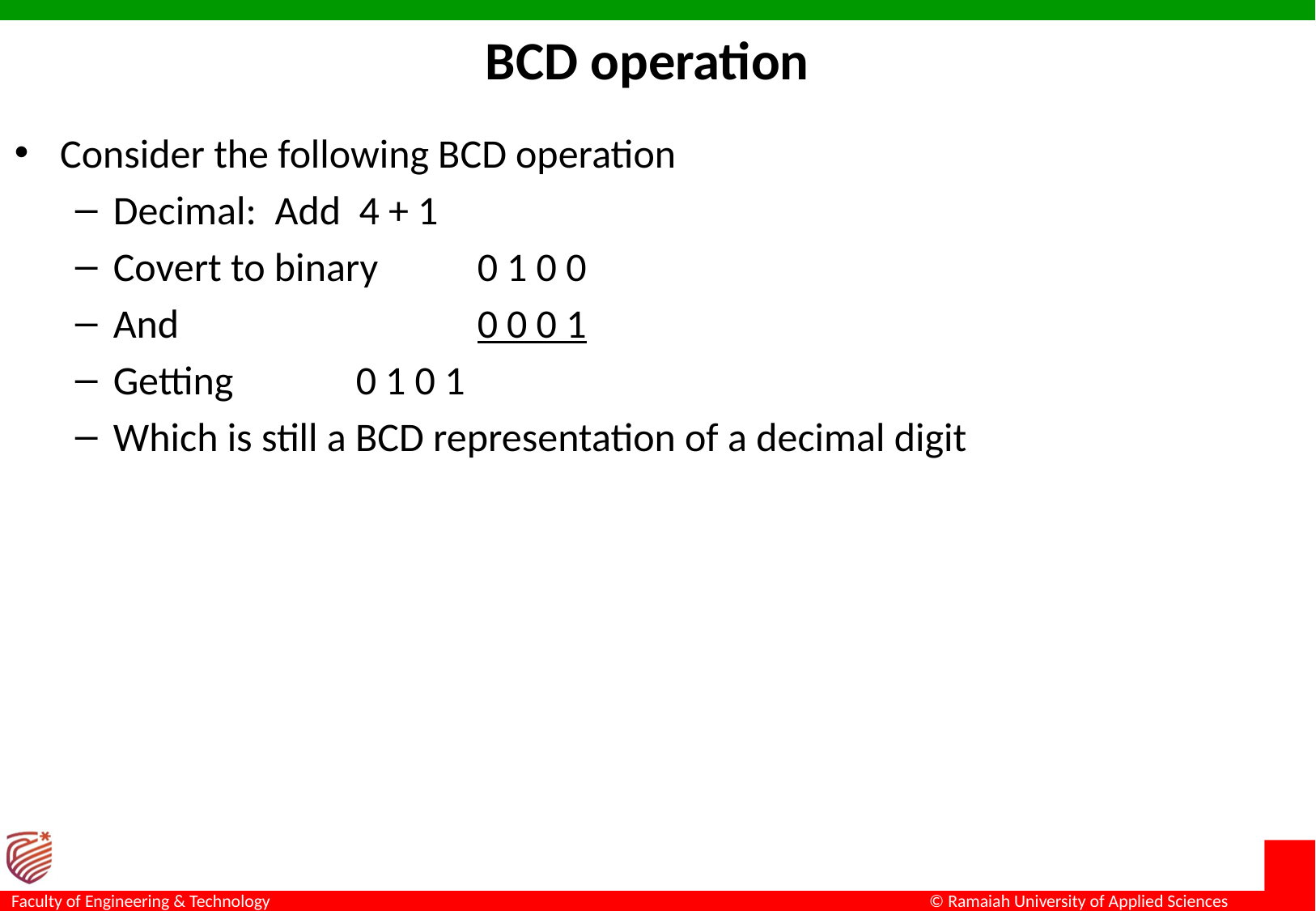

BCD operation
Consider the following BCD operation
Decimal:  Add  4 + 1
Covert to binary   	0 1 0 0
And			0 0 0 1
Getting		0 1 0 1
Which is still a BCD representation of a decimal digit